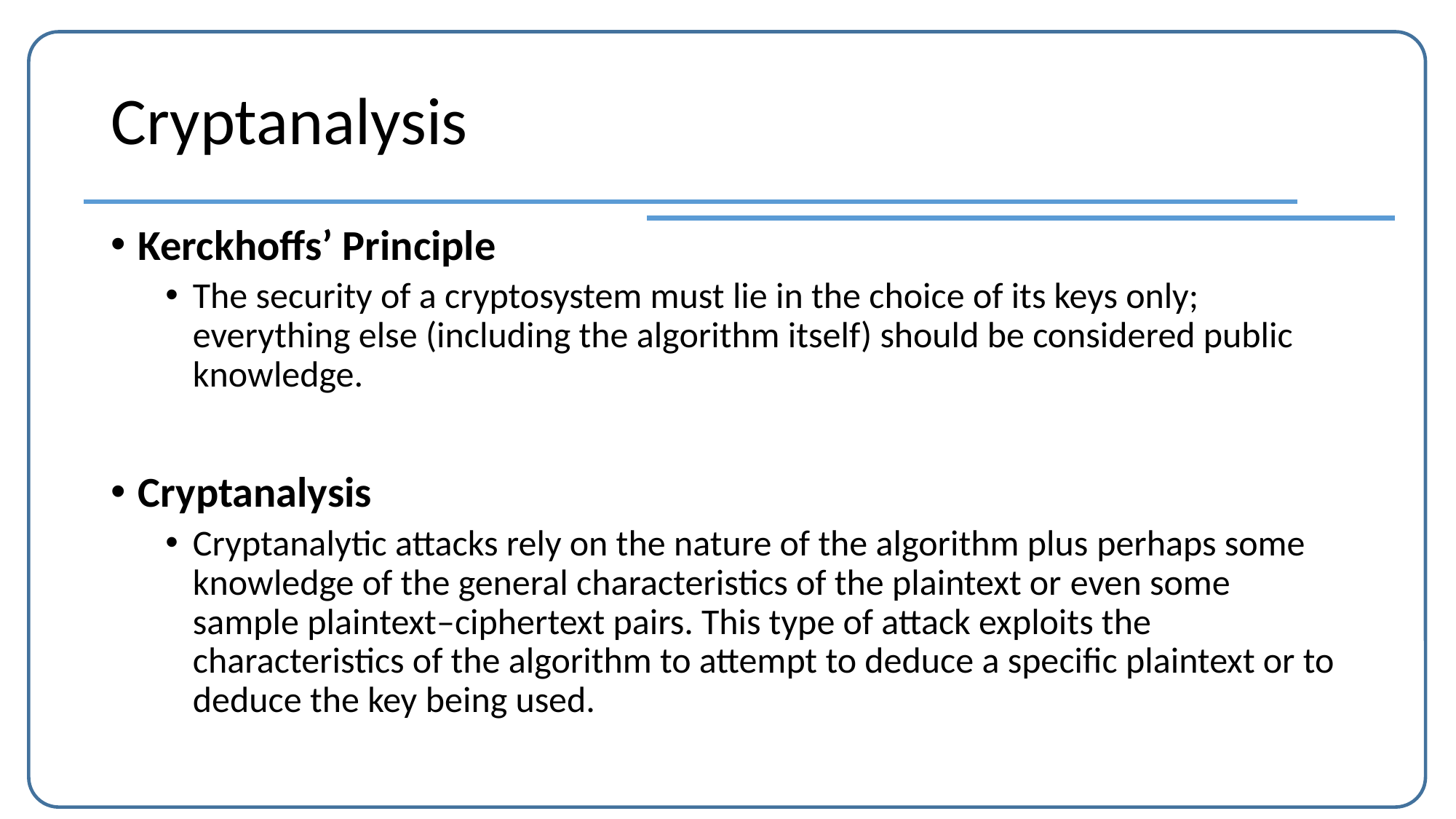

# Cryptanalysis
Kerckhoffs’ Principle
The security of a cryptosystem must lie in the choice of its keys only; everything else (including the algorithm itself) should be considered public knowledge.

Cryptanalysis
Cryptanalytic attacks rely on the nature of the algorithm plus perhaps some knowledge of the general characteristics of the plaintext or even some sample plaintext–ciphertext pairs. This type of attack exploits the characteristics of the algorithm to attempt to deduce a specific plaintext or to deduce the key being used.